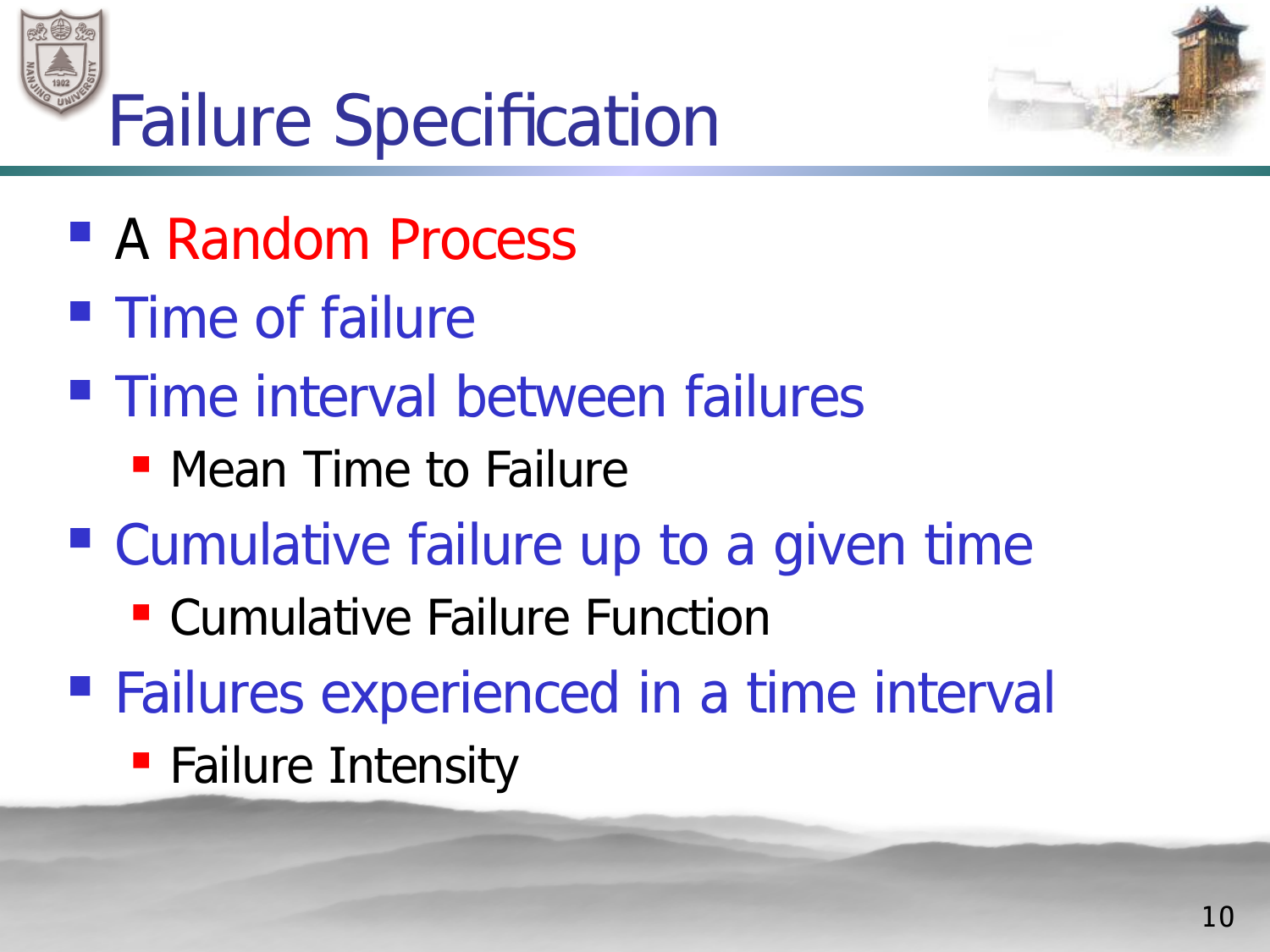

# Failure Specification
A Random Process
Time of failure
Time interval between failures
Mean Time to Failure
Cumulative failure up to a given time
Cumulative Failure Function
Failures experienced in a time interval
Failure Intensity
10